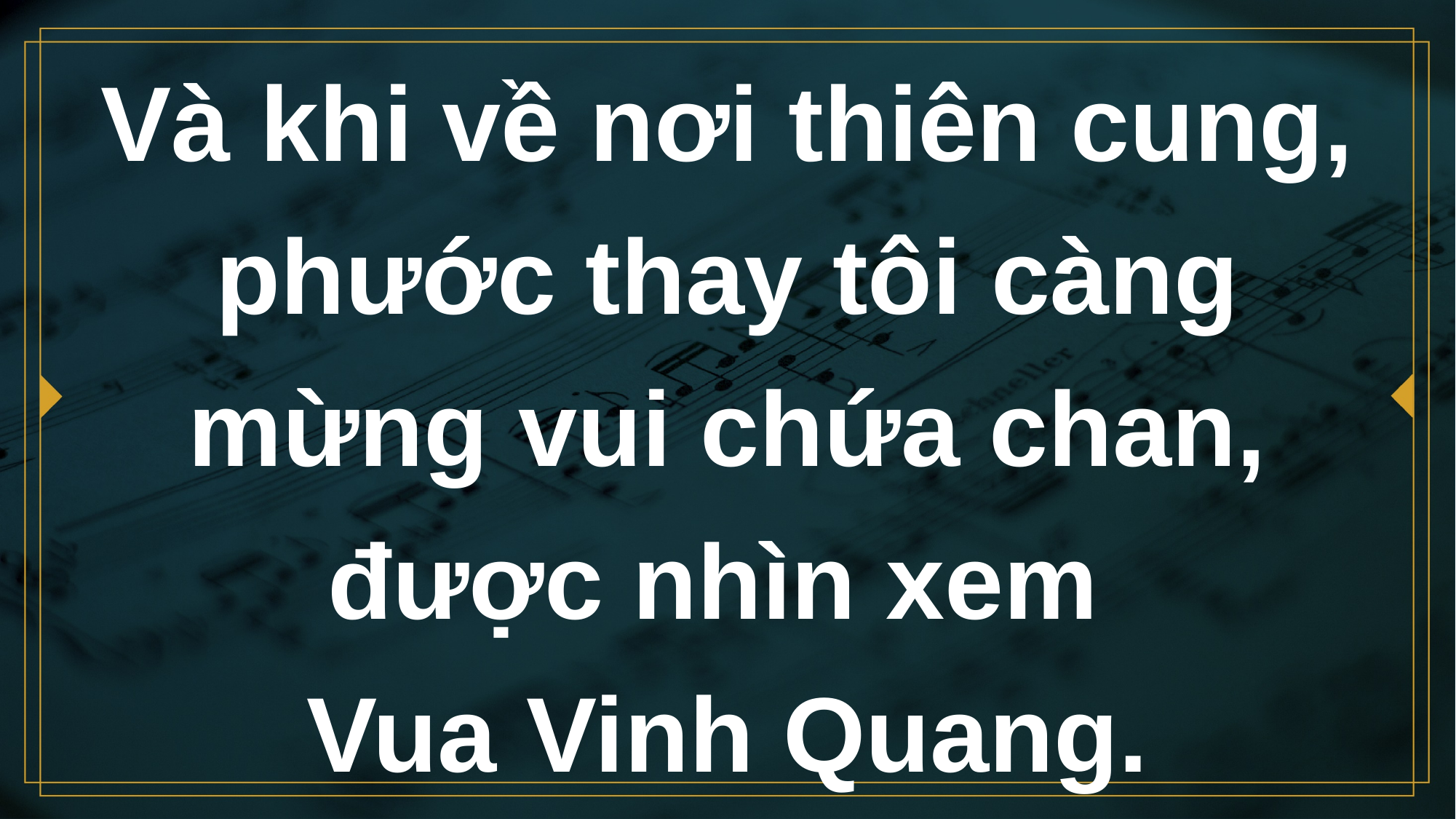

# Và khi về nơi thiên cung, phước thay tôi càng mừng vui chứa chan, được nhìn xem Vua Vinh Quang.